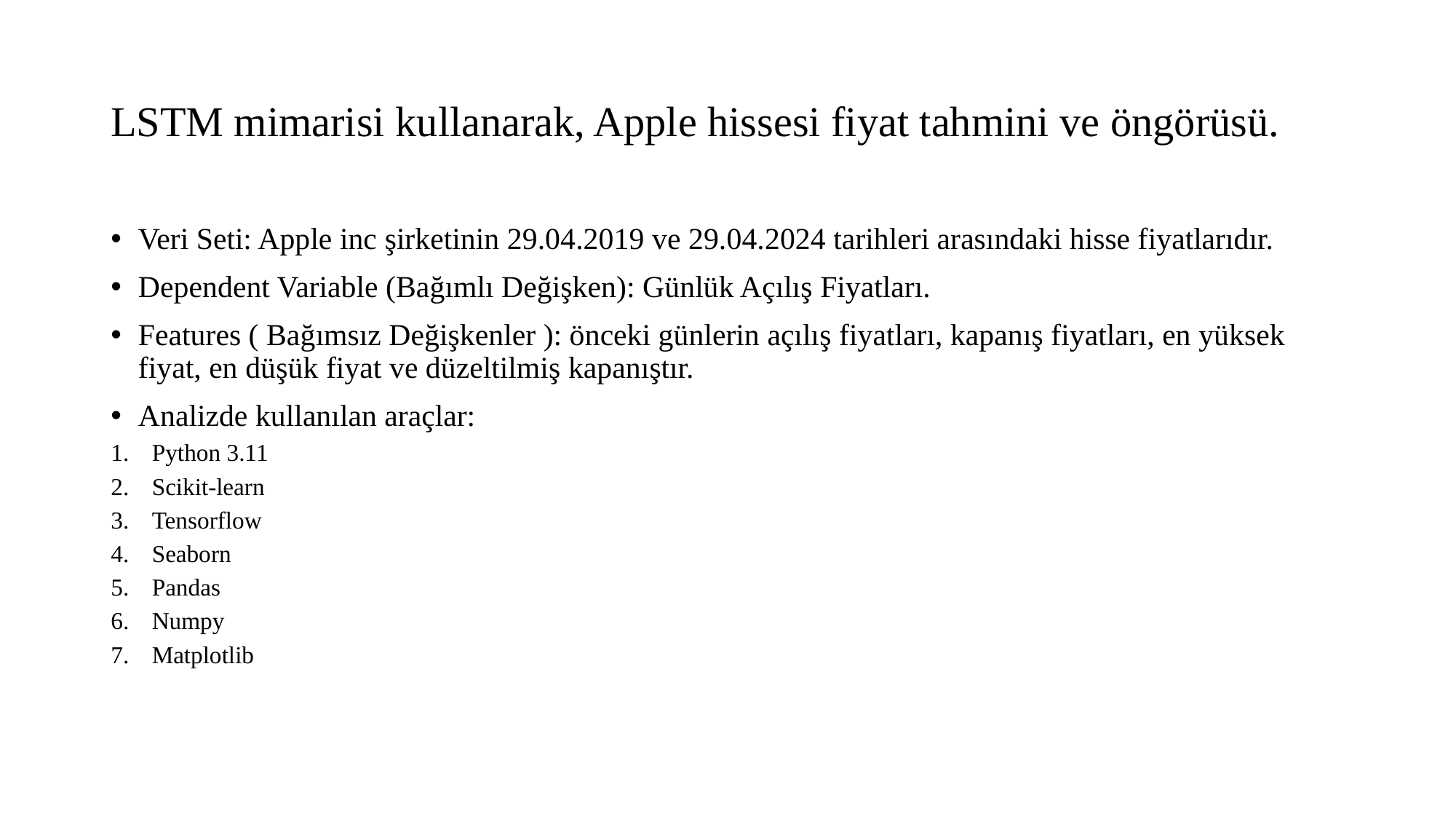

# LSTM mimarisi kullanarak, Apple hissesi fiyat tahmini ve öngörüsü.
Veri Seti: Apple inc şirketinin 29.04.2019 ve 29.04.2024 tarihleri arasındaki hisse fiyatlarıdır.
Dependent Variable (Bağımlı Değişken): Günlük Açılış Fiyatları.
Features ( Bağımsız Değişkenler ): önceki günlerin açılış fiyatları, kapanış fiyatları, en yüksek fiyat, en düşük fiyat ve düzeltilmiş kapanıştır.
Analizde kullanılan araçlar:
Python 3.11
Scikit-learn
Tensorflow
Seaborn
Pandas
Numpy
Matplotlib